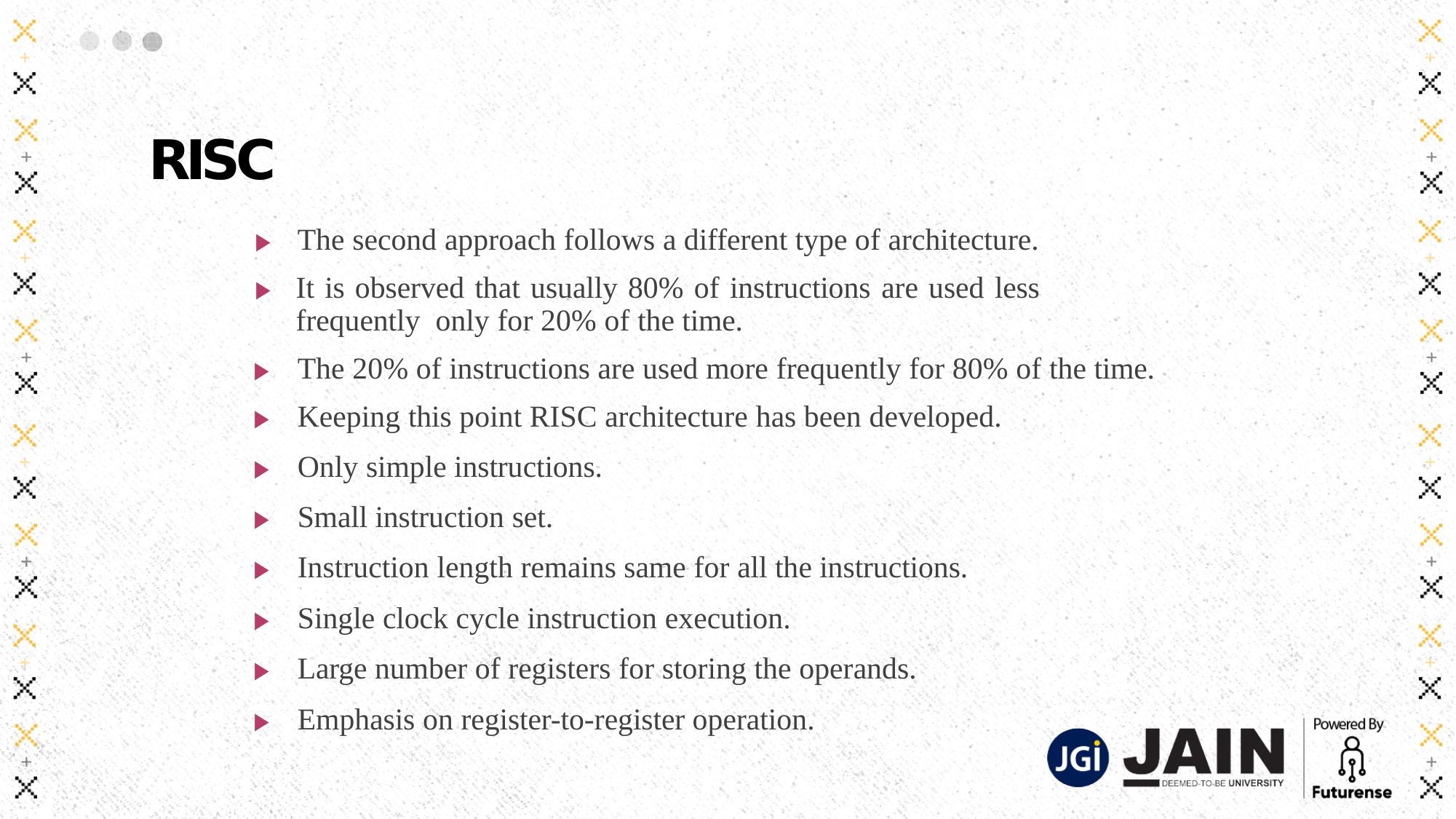

# RISC
▶	The second approach follows a different type of architecture.
▶	It is observed that usually 80% of instructions are used less frequently  only for 20% of the time.
▶	The 20% of instructions are used more frequently for 80% of the time.
▶	Keeping this point RISC architecture has been developed.
▶	Only simple instructions.
▶	Small instruction set.
▶	Instruction length remains same for all the instructions.
▶	Single clock cycle instruction execution.
▶	Large number of registers for storing the operands.
▶	Emphasis on register-to-register operation.